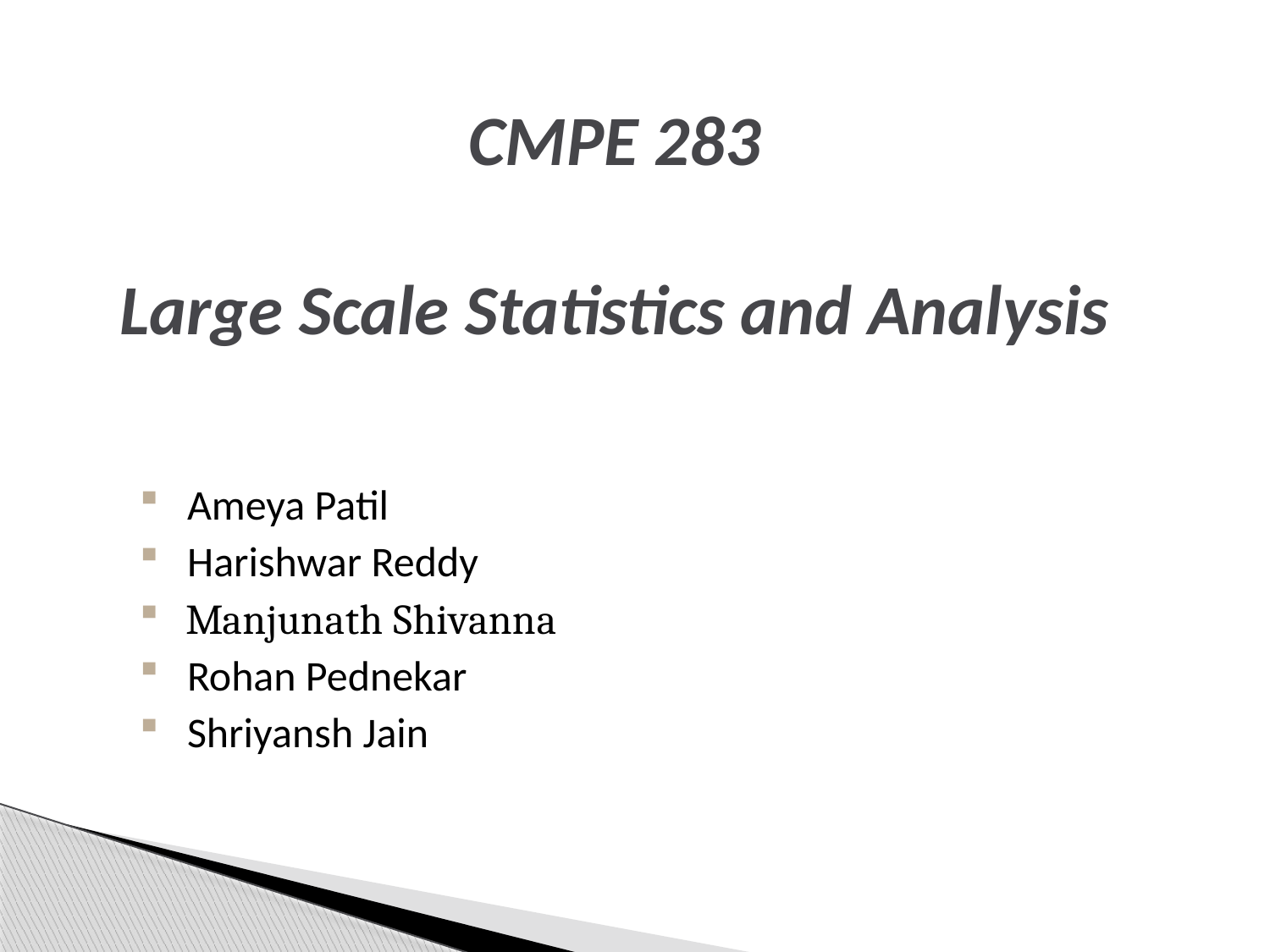

# CMPE 283 Large Scale Statistics and Analysis

Ameya Patil
Harishwar Reddy
Manjunath Shivanna
Rohan Pednekar
Shriyansh Jain